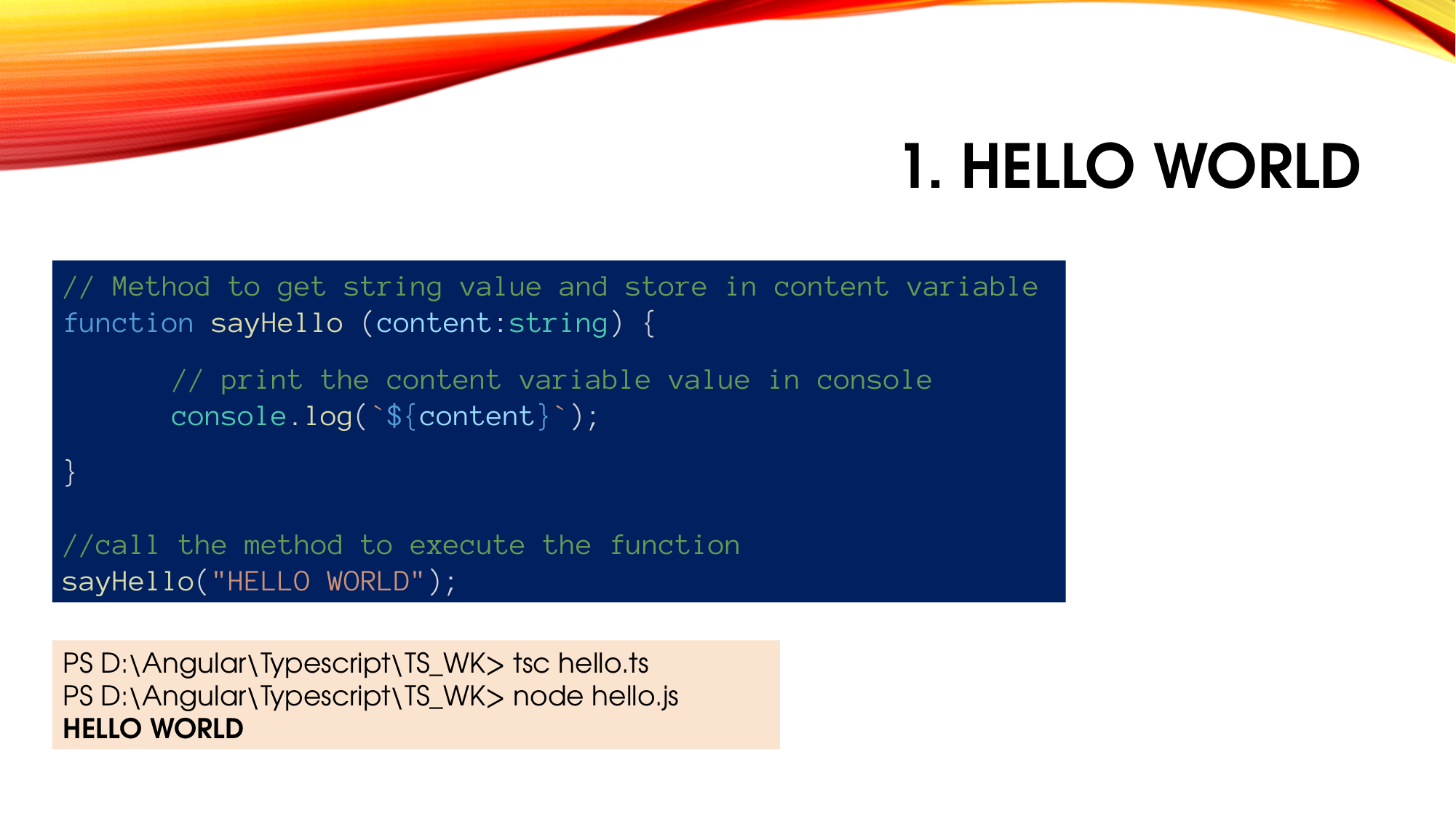

# 1. Hello world
// Method to get string value and store in content variable
function sayHello (content:string) {

	// print the content variable value in console
	console.log(`${content}`);

}
//call the method to execute the function
sayHello("HELLO WORLD");
PS D:\Angular\Typescript\TS_WK> tsc hello.ts
PS D:\Angular\Typescript\TS_WK> node hello.js
HELLO WORLD